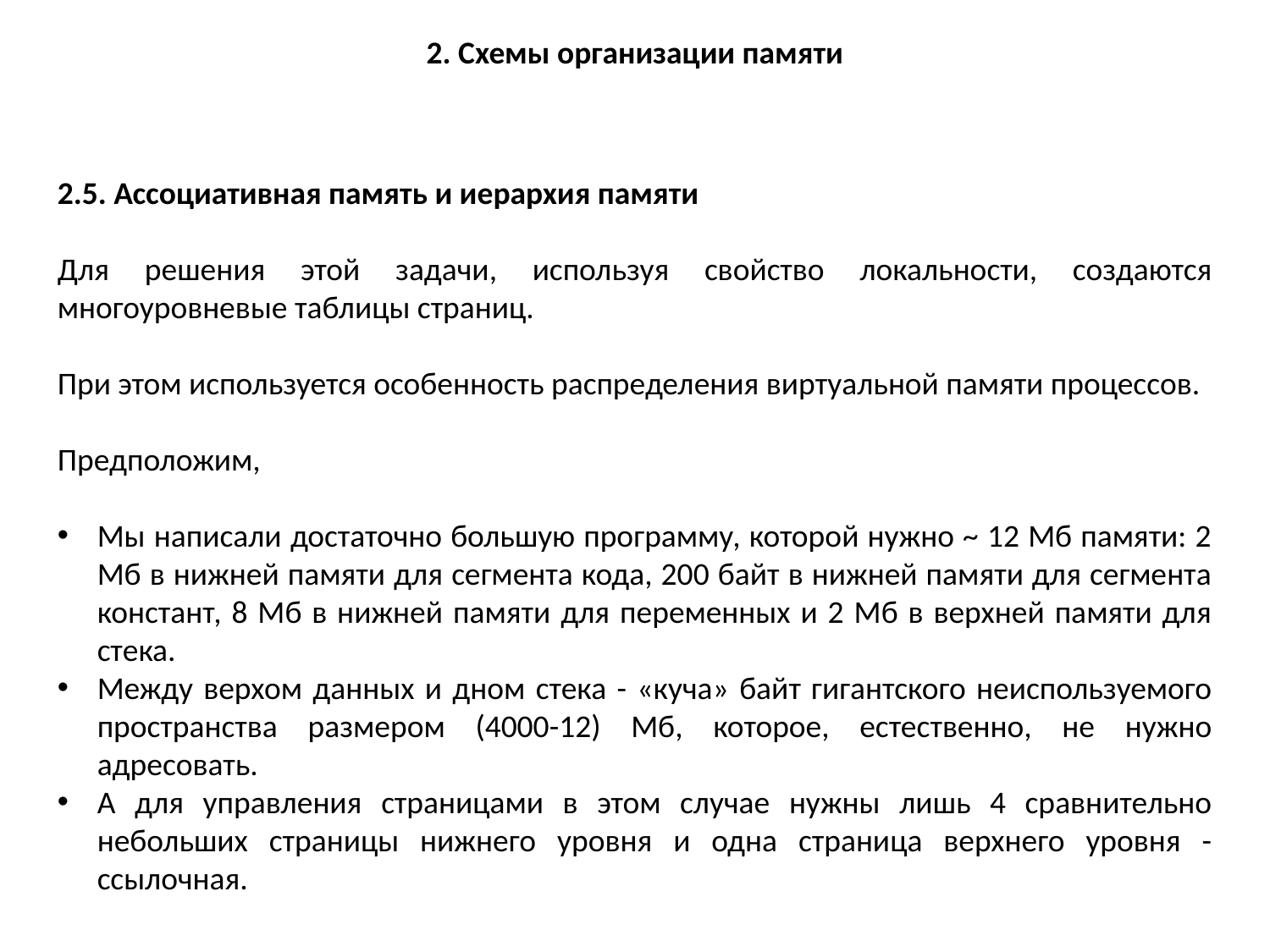

2. Схемы организации памяти
2.5. Ассоциативная память и иерархия памяти

Для решения этой задачи, используя свойство локальности, создаются многоуровневые таблицы страниц.

При этом используется особенность распределения виртуальной памяти процессов.

Предположим,

Мы написали достаточно большую программу, которой нужно ~ 12 Мб памяти: 2 Мб в нижней памяти для сегмента кода, 200 байт в нижней памяти для сегмента констант, 8 Мб в нижней памяти для переменных и 2 Мб в верхней памяти для стека.
Между верхом данных и дном стека - «куча» байт гигантского неиспользуемого пространства размером (4000-12) Мб, которое, естественно, не нужно адресовать.
А для управления страницами в этом случае нужны лишь 4 сравнительно небольших страницы нижнего уровня и одна страница верхнего уровня - ссылочная.